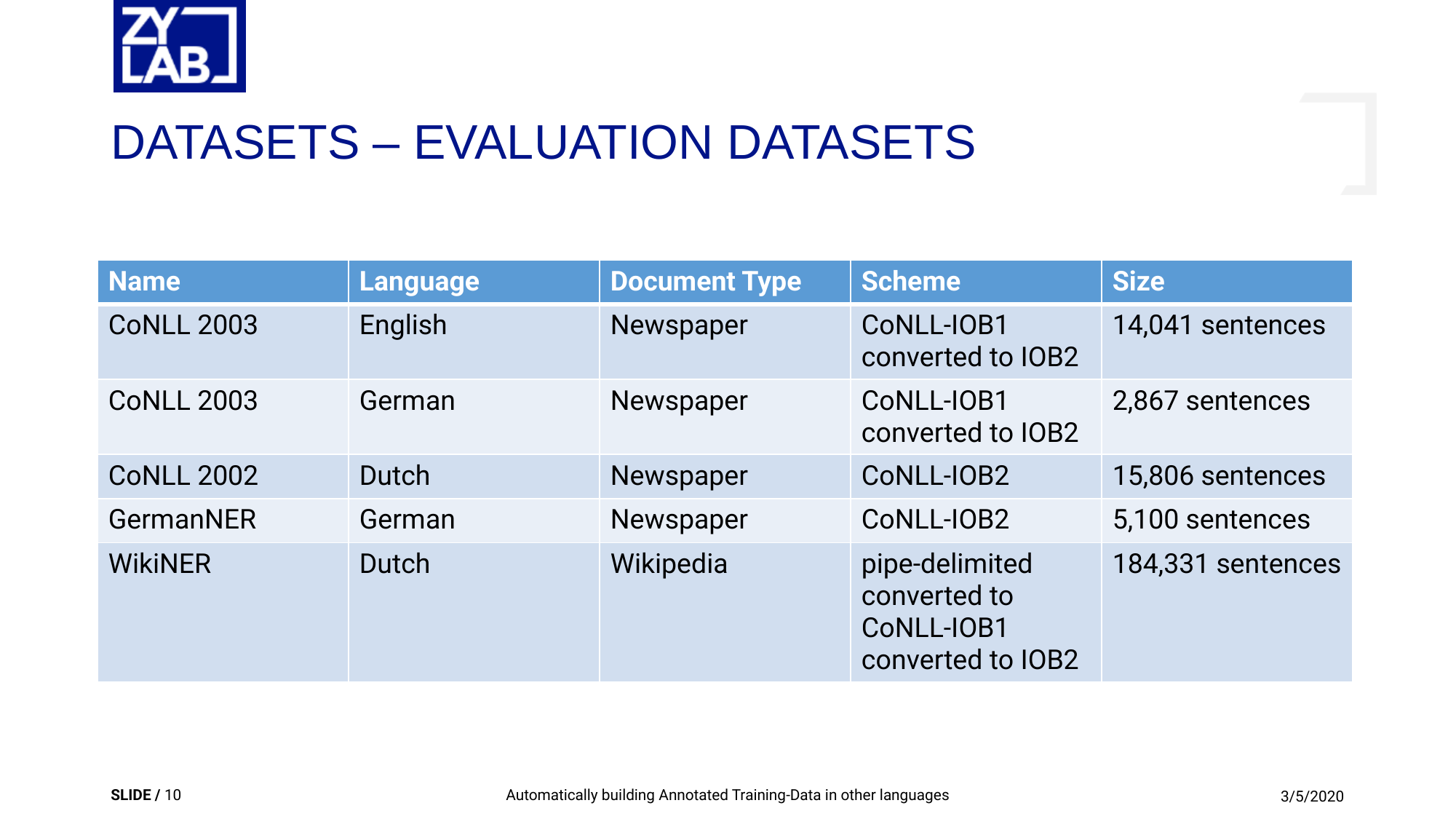

# Datasets – Evaluation datasets
| Name | Language | Document Type | Scheme | Size |
| --- | --- | --- | --- | --- |
| CoNLL 2003 | English | Newspaper | CoNLL-IOB1 converted to IOB2 | 14,041 sentences |
| CoNLL 2003 | German | Newspaper | CoNLL-IOB1 converted to IOB2 | 2,867 sentences |
| CoNLL 2002 | Dutch | Newspaper | CoNLL-IOB2 | 15,806 sentences |
| GermanNER | German | Newspaper | CoNLL-IOB2 | 5,100 sentences |
| WikiNER | Dutch | Wikipedia | pipe-delimited converted to CoNLL-IOB1 converted to IOB2 | 184,331 sentences |
SLIDE / 10
Automatically building Annotated Training-Data in other languages
3/5/2020